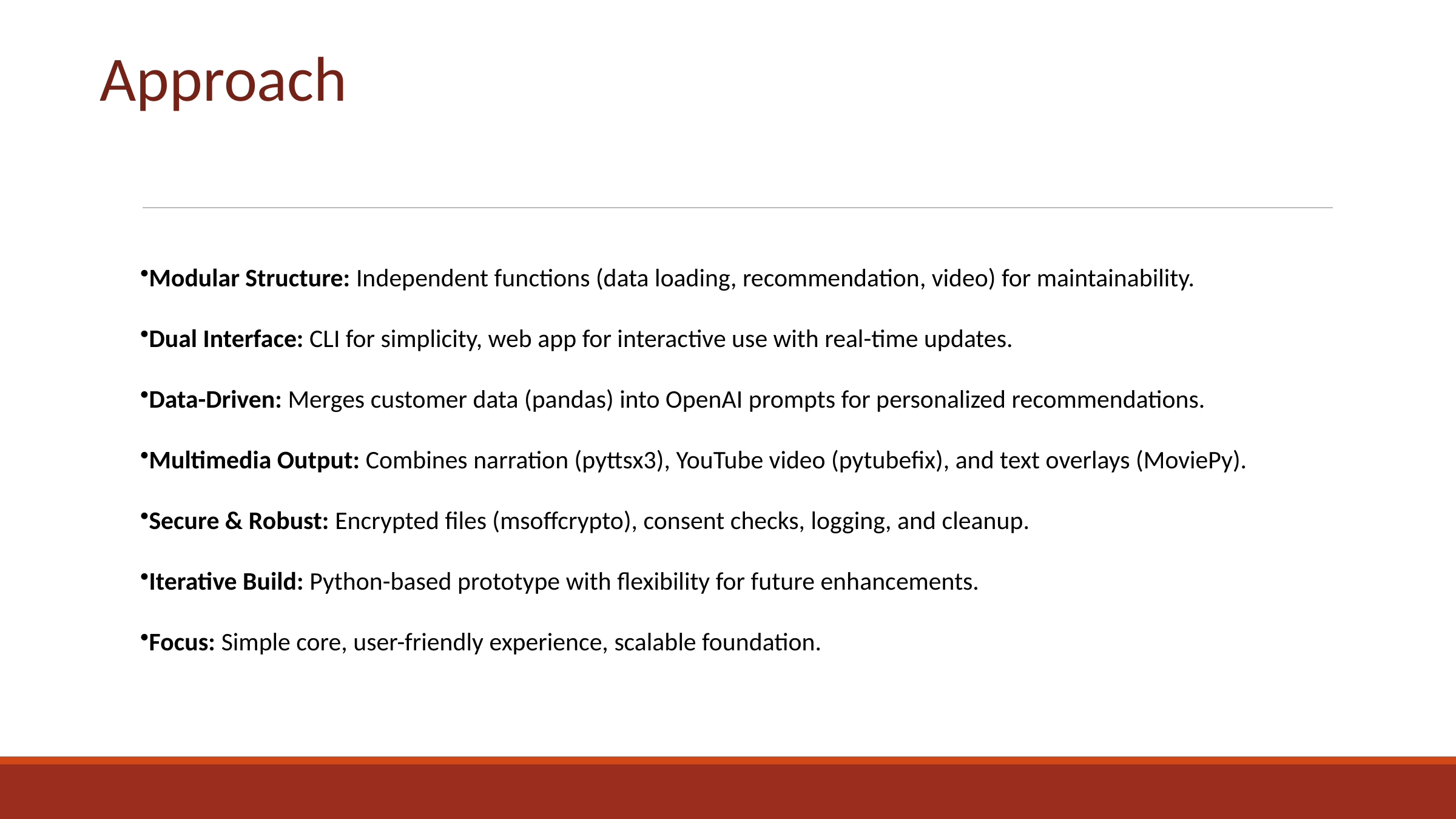

Approach
Modular Structure: Independent functions (data loading, recommendation, video) for maintainability.

Dual Interface: CLI for simplicity, web app for interactive use with real-time updates.

Data-Driven: Merges customer data (pandas) into OpenAI prompts for personalized recommendations.

Multimedia Output: Combines narration (pyttsx3), YouTube video (pytubefix), and text overlays (MoviePy).

Secure & Robust: Encrypted files (msoffcrypto), consent checks, logging, and cleanup.

Iterative Build: Python-based prototype with flexibility for future enhancements.

Focus: Simple core, user-friendly experience, scalable foundation.